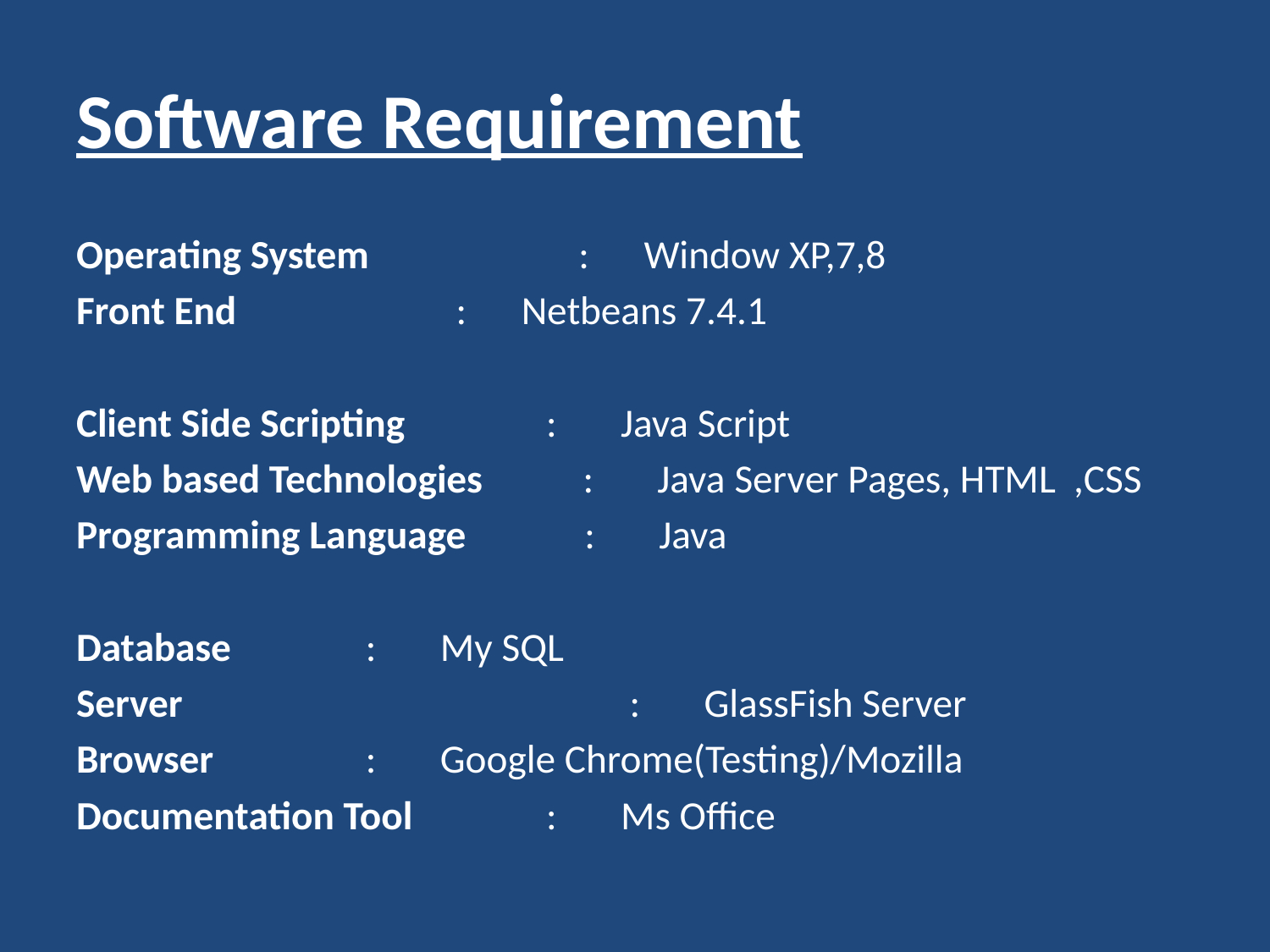

# Software Requirement
Operating System                       :      Window XP,7,8
Front End            	            :      Netbeans 7.4.1

Client Side Scripting 	            :       Java Script
Web based Technologies           :       Java Server Pages, HTML  ,CSS
Programming Language             :       Java

Database		            :       My SQL
Server	                                         :       GlassFish Server
Browser		            :       Google Chrome(Testing)/Mozilla
Documentation Tool	            :       Ms Office